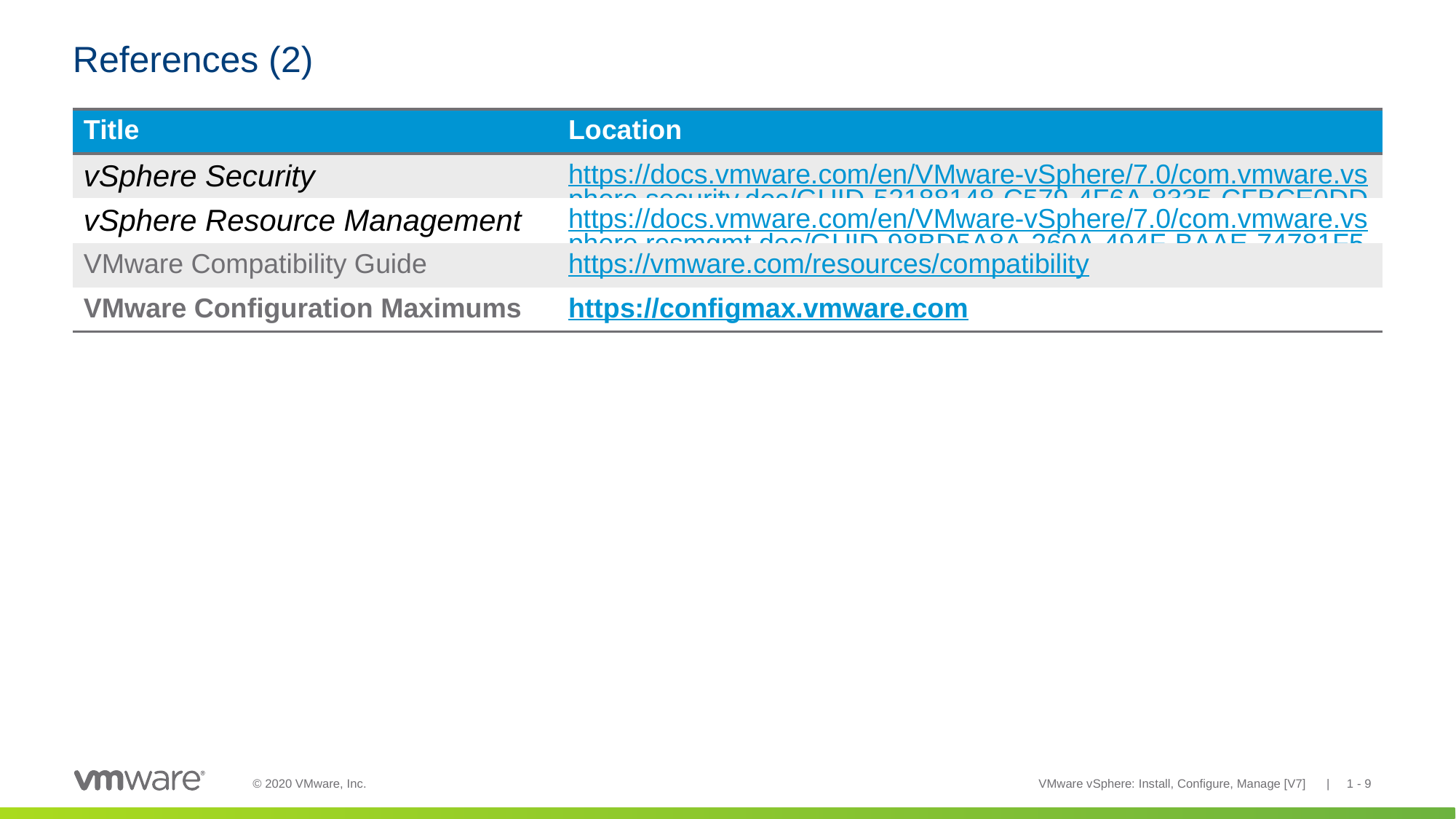

# References (2)
| Title | Location |
| --- | --- |
| vSphere Security | https://docs.vmware.com/en/VMware-vSphere/7.0/com.vmware.vsphere.security.doc/GUID-52188148-C579-4F6A-8335-CFBCE0DD2167.html |
| vSphere Resource Management | https://docs.vmware.com/en/VMware-vSphere/7.0/com.vmware.vsphere.resmgmt.doc/GUID-98BD5A8A-260A-494F-BAAE-74781F5C4B87.html |
| VMware Compatibility Guide | https://vmware.com/resources/compatibility |
| VMware Configuration Maximums | https://configmax.vmware.com |
VMware vSphere: Install, Configure, Manage [V7]      |     1 - 9